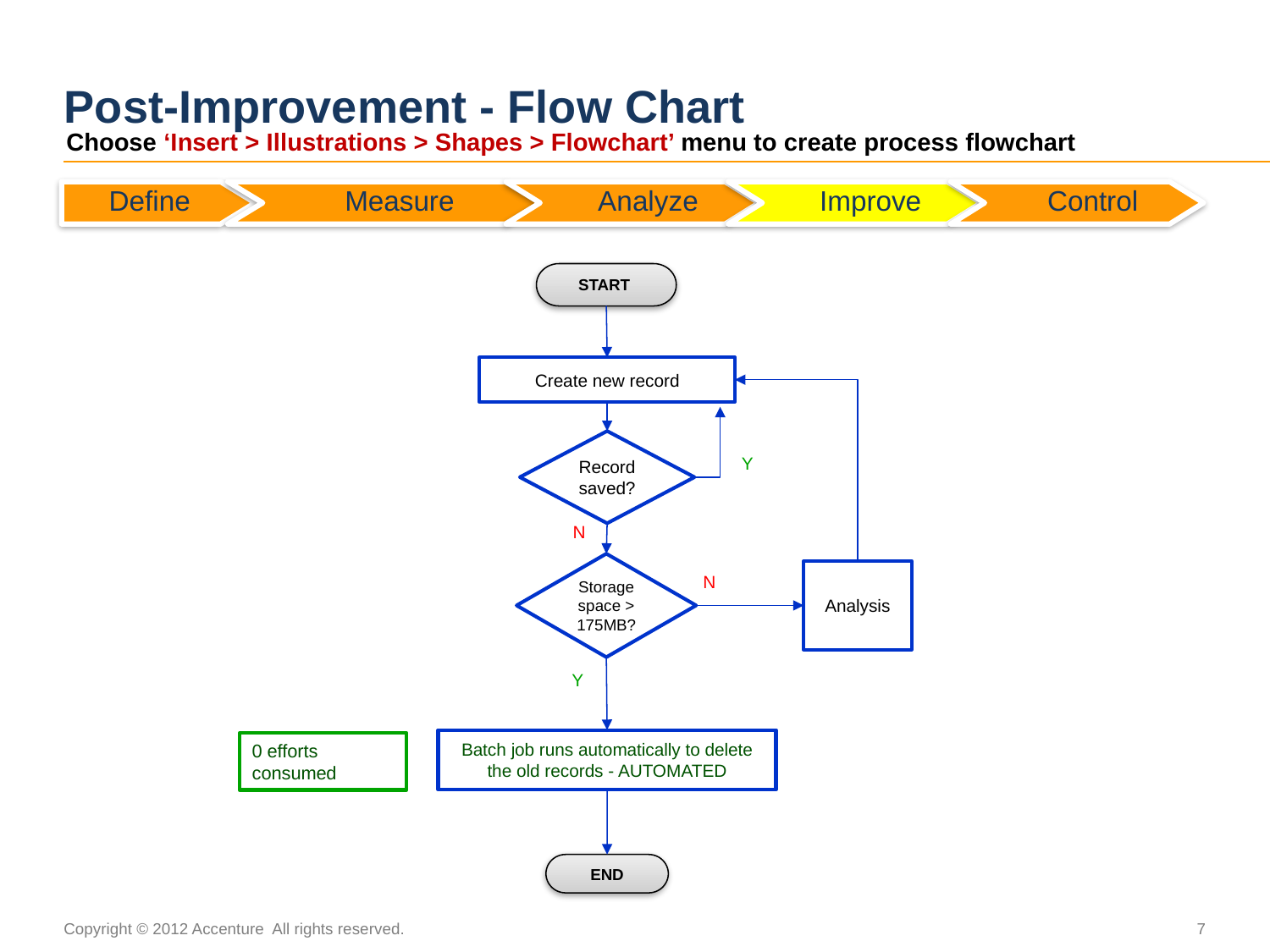

# Post-Improvement - Flow Chart
Choose ‘Insert > Illustrations > Shapes > Flowchart’ menu to create process flowchart
Define
    Measure
    Analyze
    Improve
    Control
START
Create new record
Record saved?
Y
N
Storage space > 175MB?
Analysis
N
Y
Batch job runs automatically to delete the old records - AUTOMATED
0 efforts consumed
END